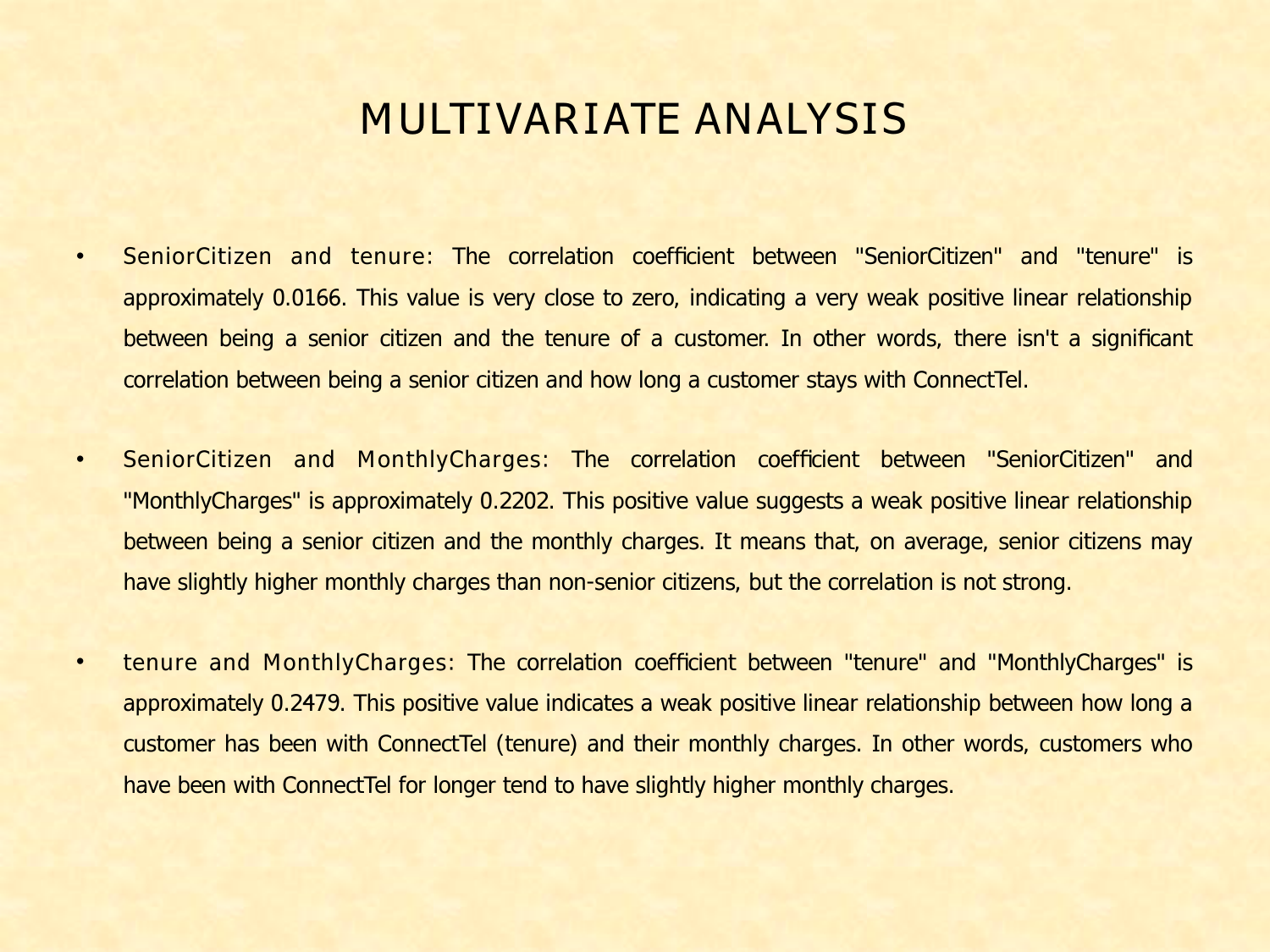

# MULTIVARIATE ANALYSIS
SeniorCitizen and tenure: The correlation coefficient between "SeniorCitizen" and "tenure" is approximately 0.0166. This value is very close to zero, indicating a very weak positive linear relationship between being a senior citizen and the tenure of a customer. In other words, there isn't a significant correlation between being a senior citizen and how long a customer stays with ConnectTel.

SeniorCitizen and MonthlyCharges: The correlation coefficient between "SeniorCitizen" and "MonthlyCharges" is approximately 0.2202. This positive value suggests a weak positive linear relationship between being a senior citizen and the monthly charges. It means that, on average, senior citizens may have slightly higher monthly charges than non-senior citizens, but the correlation is not strong.

tenure and MonthlyCharges: The correlation coefficient between "tenure" and "MonthlyCharges" is approximately 0.2479. This positive value indicates a weak positive linear relationship between how long a customer has been with ConnectTel (tenure) and their monthly charges. In other words, customers who have been with ConnectTel for longer tend to have slightly higher monthly charges.